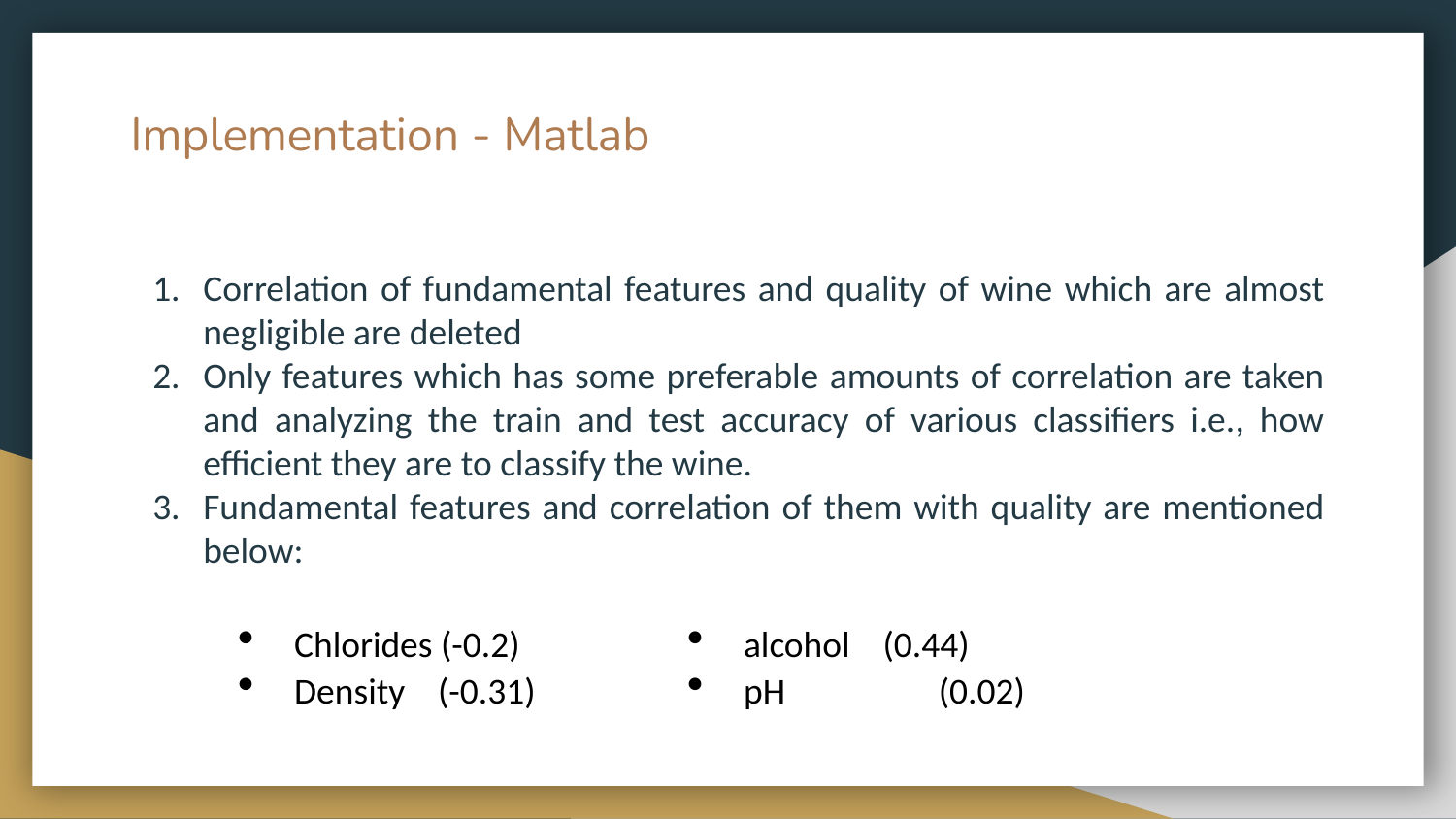

# Implementation - Matlab
Correlation of fundamental features and quality of wine which are almost negligible are deleted
Only features which has some preferable amounts of correlation are taken and analyzing the train and test accuracy of various classifiers i.e., how efficient they are to classify the wine.
Fundamental features and correlation of them with quality are mentioned below:

Chlorides (-0.2)
Density    (-0.31)

alcohol    (0.44)
pH	      (0.02)